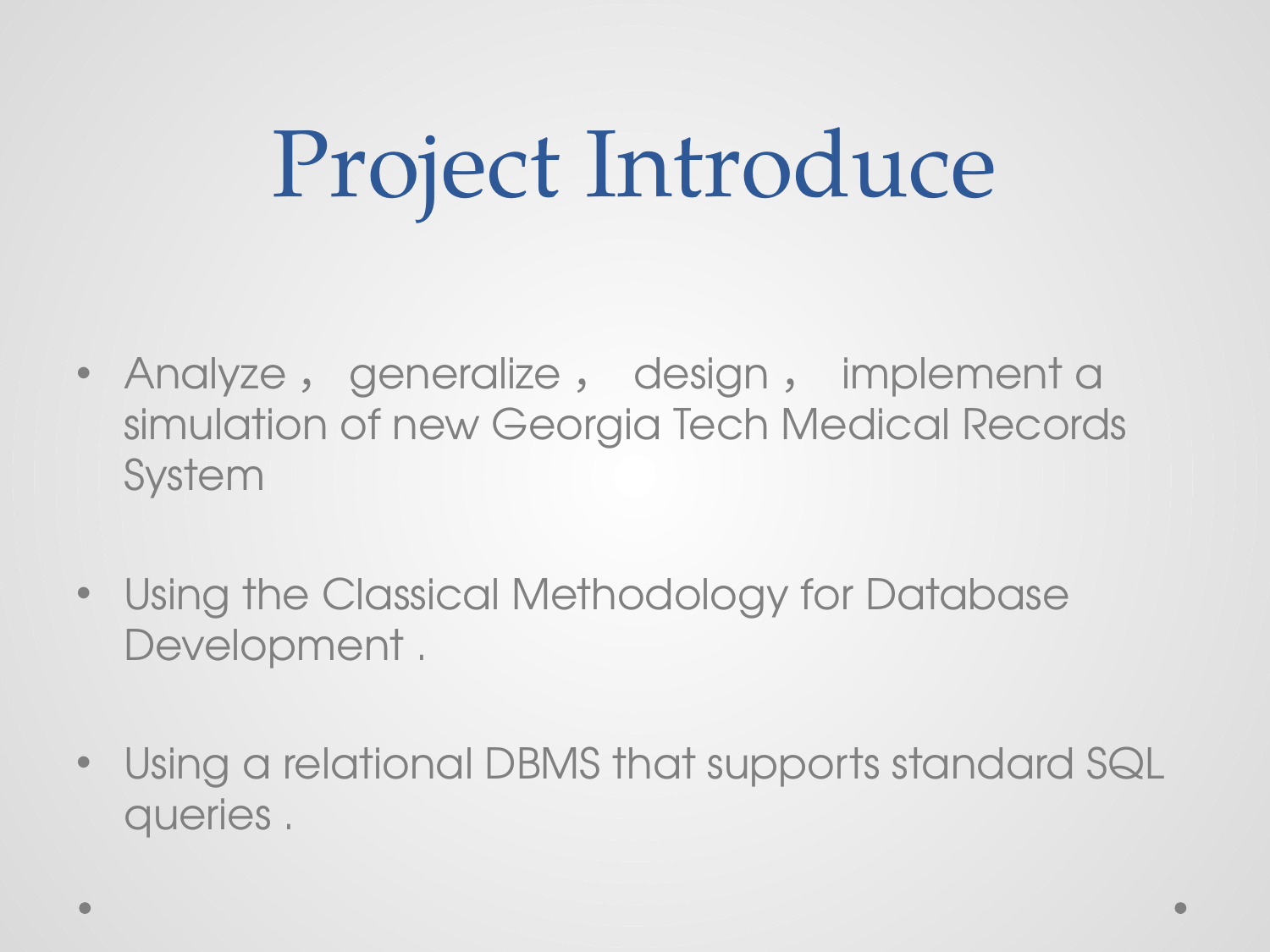

# Project Introduce

Analyze，generalize， design， implement a simulation of new Georgia Tech Medical Records System

Using the Classical Methodology for Database Development .

Using a relational DBMS that supports standard SQL queries .